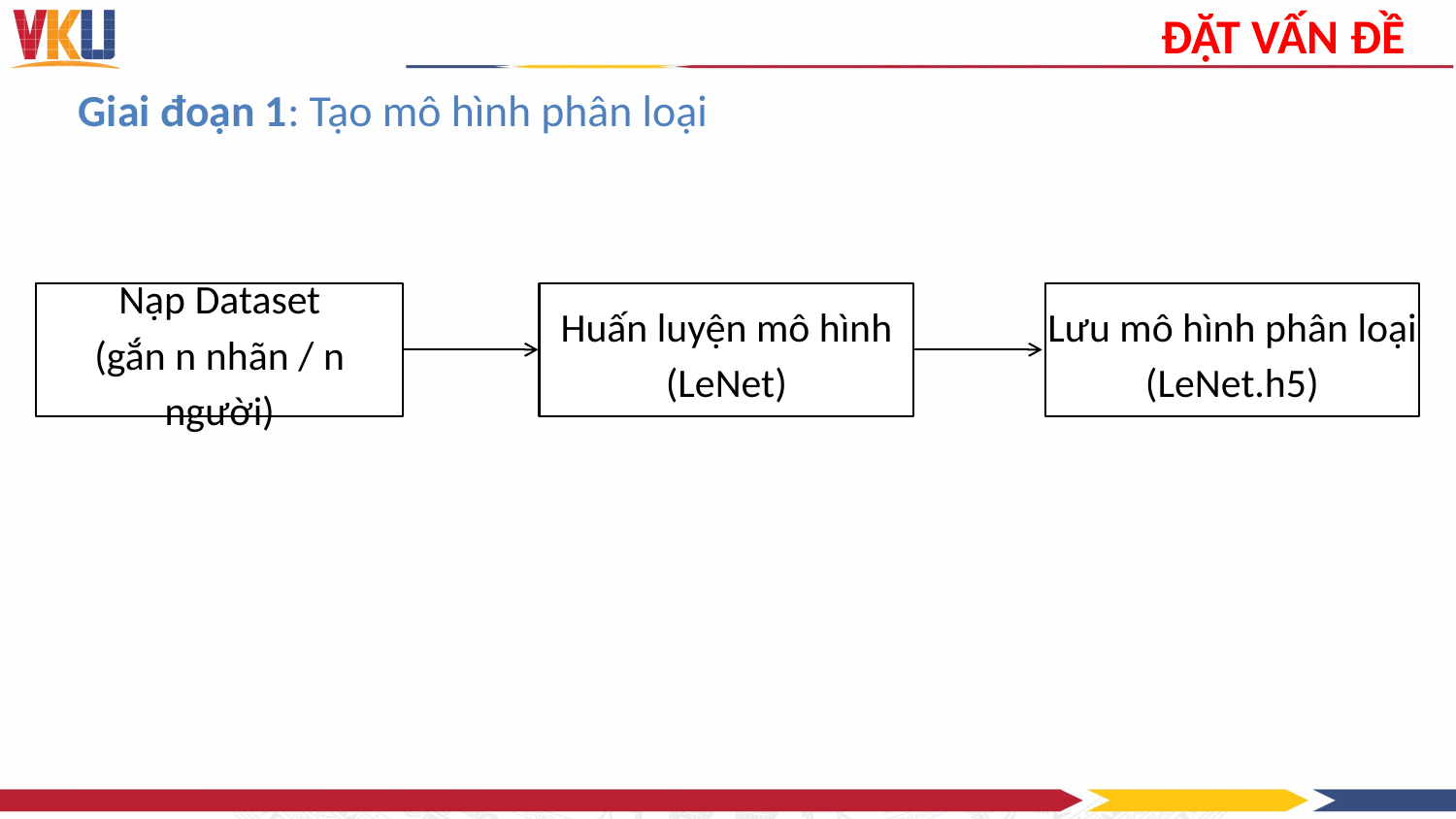

# ĐẶT VẤN ĐỀ
Giai đoạn 1: Tạo mô hình phân loại
Nạp Dataset
(gắn n nhãn / n người)
Huấn luyện mô hình (LeNet)
Lưu mô hình phân loại
(LeNet.h5)